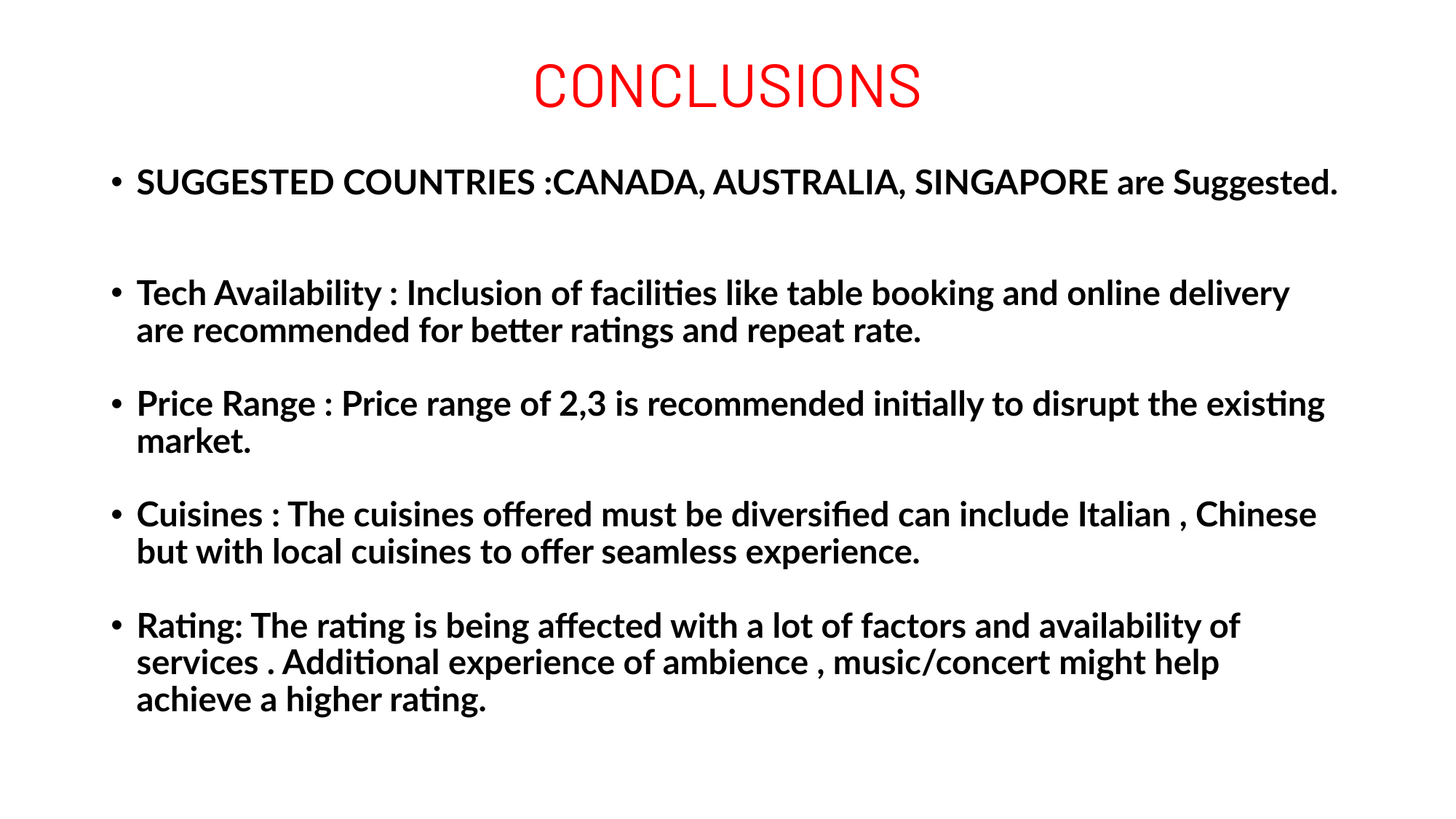

# CONCLUSIONS
SUGGESTED COUNTRIES :CANADA, AUSTRALIA, SINGAPORE are Suggested.

Tech Availability : Inclusion of facilities like table booking and online delivery are recommended for better ratings and repeat rate.

Price Range : Price range of 2,3 is recommended initially to disrupt the existing market.

Cuisines : The cuisines offered must be diversified can include Italian , Chinese but with local cuisines to offer seamless experience.

Rating: The rating is being affected with a lot of factors and availability of services . Additional experience of ambience , music/concert might help achieve a higher rating.